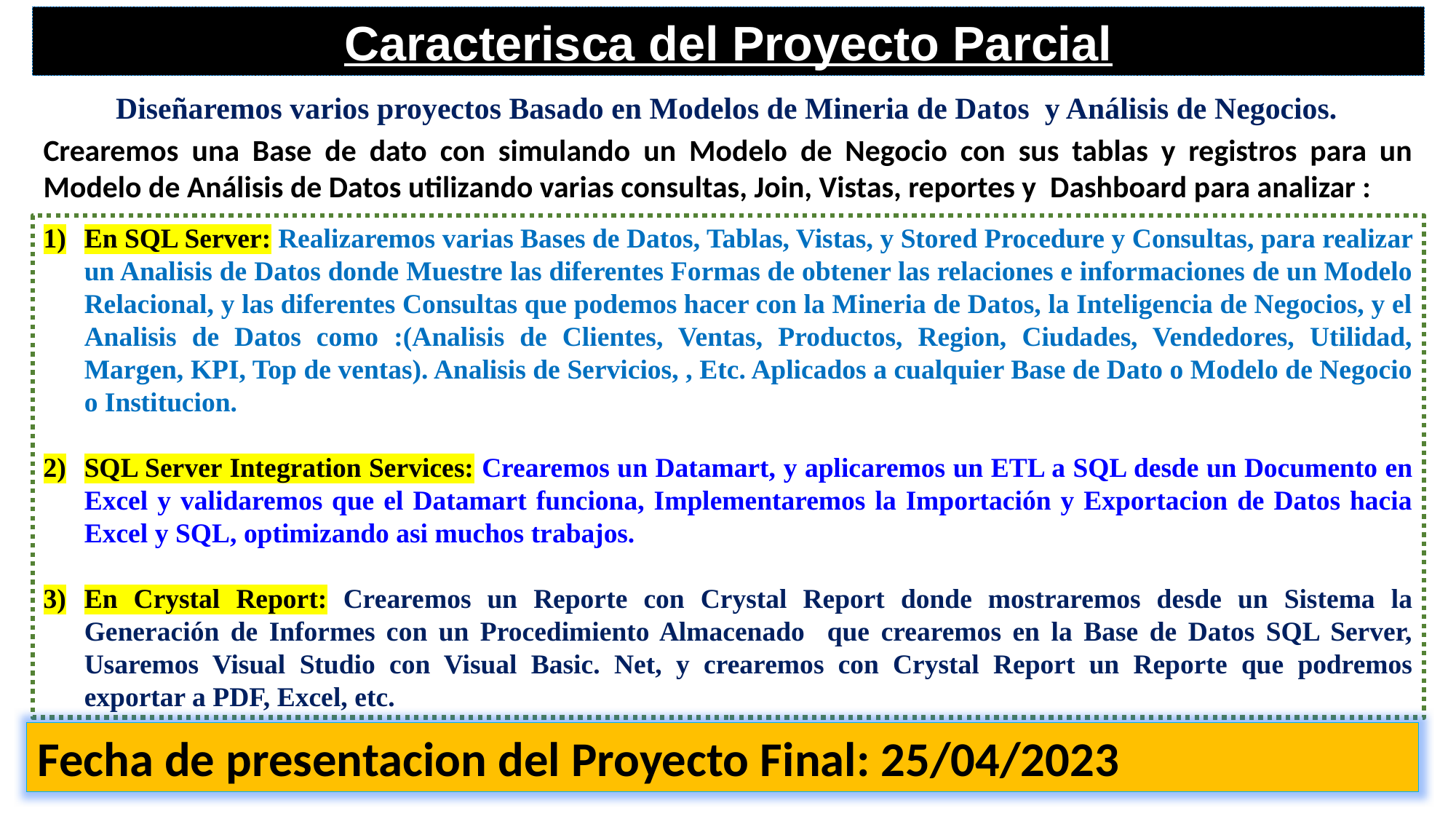

Caracterisca del Proyecto Parcial
Diseñaremos varios proyectos Basado en Modelos de Mineria de Datos  y Análisis de Negocios.

Crearemos una Base de dato con simulando un Modelo de Negocio con sus tablas y registros para un Modelo de Análisis de Datos utilizando varias consultas, Join, Vistas, reportes y  Dashboard para analizar :
En SQL Server: Realizaremos varias Bases de Datos, Tablas, Vistas, y Stored Procedure y Consultas, para realizar un Analisis de Datos donde Muestre las diferentes Formas de obtener las relaciones e informaciones de un Modelo Relacional, y las diferentes Consultas que podemos hacer con la Mineria de Datos, la Inteligencia de Negocios, y el Analisis de Datos como :(Analisis de Clientes, Ventas, Productos, Region, Ciudades, Vendedores, Utilidad, Margen, KPI, Top de ventas). Analisis de Servicios, , Etc. Aplicados a cualquier Base de Dato o Modelo de Negocio o Institucion.

SQL Server Integration Services: Crearemos un Datamart, y aplicaremos un ETL a SQL desde un Documento en Excel y validaremos que el Datamart funciona, Implementaremos la Importación y Exportacion de Datos hacia Excel y SQL, optimizando asi muchos trabajos.

En Crystal Report: Crearemos un Reporte con Crystal Report donde mostraremos desde un Sistema la Generación de Informes con un Procedimiento Almacenado  que crearemos en la Base de Datos SQL Server, Usaremos Visual Studio con Visual Basic. Net, y crearemos con Crystal Report un Reporte que podremos exportar a PDF, Excel, etc.
Fecha de presentacion del Proyecto Final: 25/04/2023